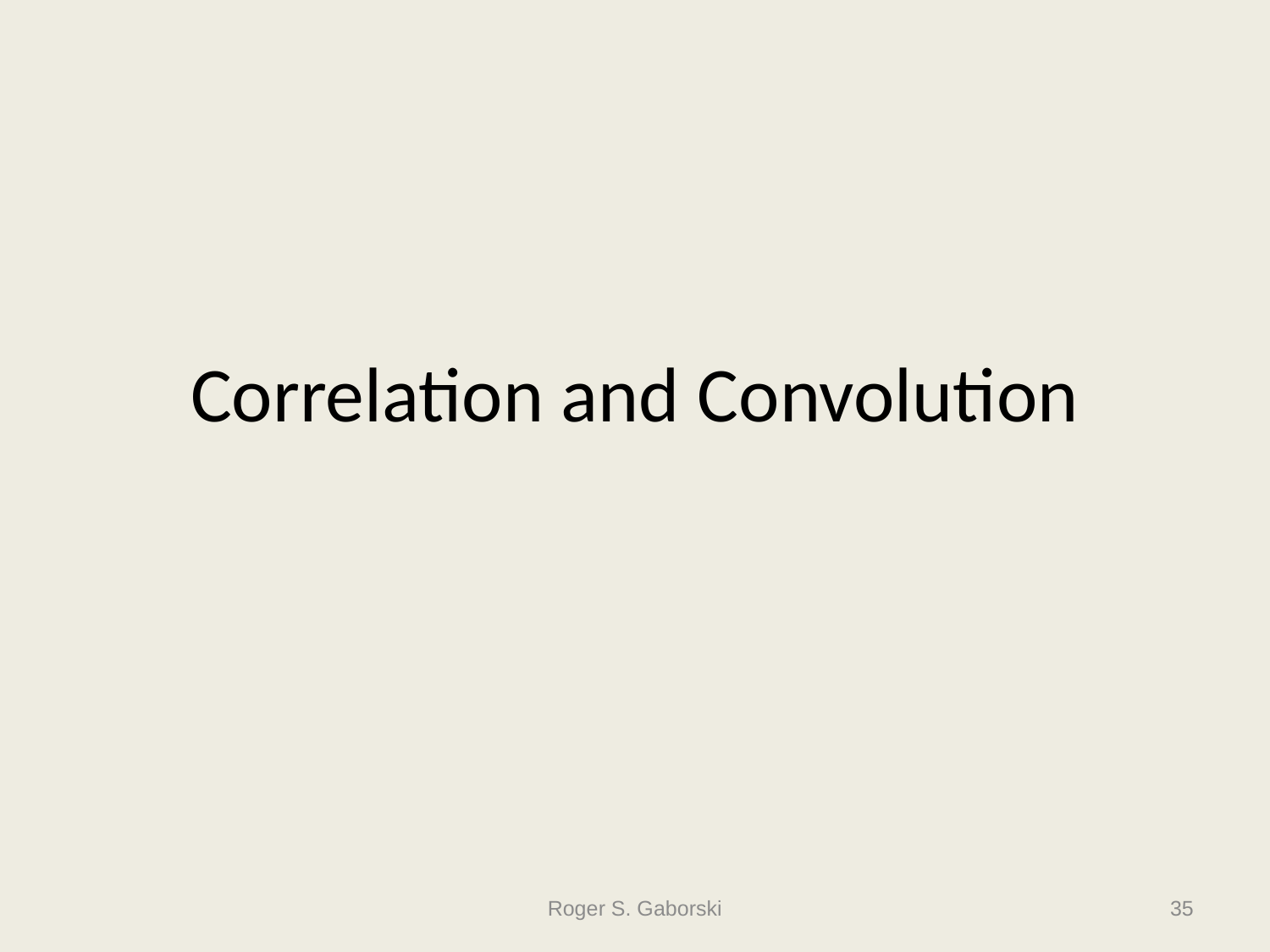

Correlation and Convolution
Roger S. Gaborski
35